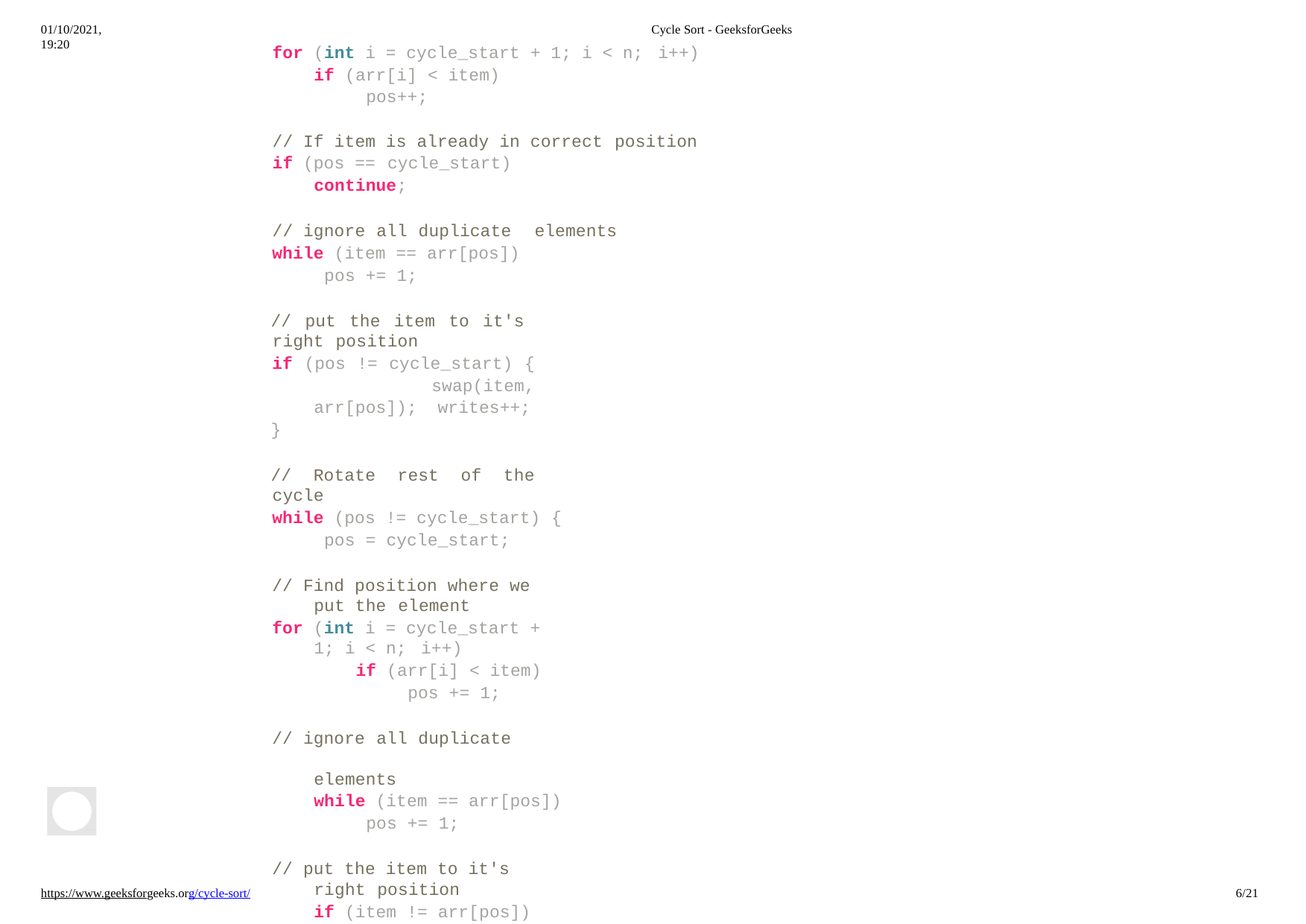

Cycle Sort - GeeksforGeeks
for (int i = cycle_start + 1; i < n; i++)
if (arr[i] < item)  pos++;
01/10/2021, 19:20
// If item is already in correct position
if (pos == cycle_start)
continue;

// ignore all duplicate	elements
while (item == arr[pos])  pos += 1;

// put the item to it's right position
if (pos != cycle_start) {  swap(item, arr[pos]);  writes++;
}

// Rotate rest of the cycle
while (pos != cycle_start) {  pos = cycle_start;

// Find position where we put the element
for (int i = cycle_start + 1; i < n; i++)
if (arr[i] < item)  pos += 1;

// ignore all duplicate	elements
while (item == arr[pos])  pos += 1;

// put the item to it's right position
if (item != arr[pos]) {  swap(item, arr[pos]);  writes++;
}
}

https://www.geeksforgeeks.org/cycle-sort/
6/21